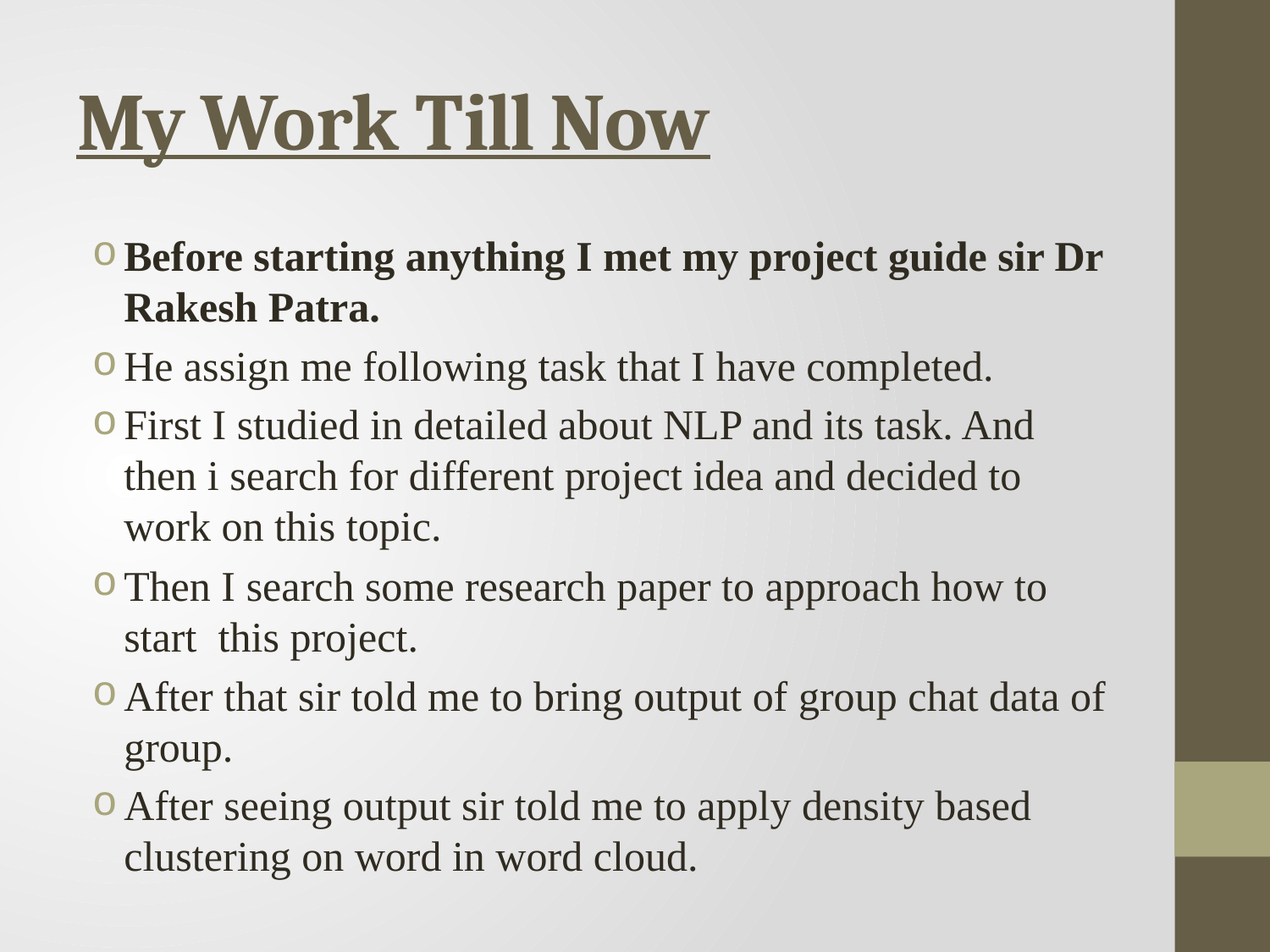

# My Work Till Now
Before starting anything I met my project guide sir Dr Rakesh Patra.
He assign me following task that I have completed.
First I studied in detailed about NLP and its task. And then i search for different project idea and decided to work on this topic.
Then I search some research paper to approach how to start  this project.
After that sir told me to bring output of group chat data of group.
After seeing output sir told me to apply density based clustering on word in word cloud.